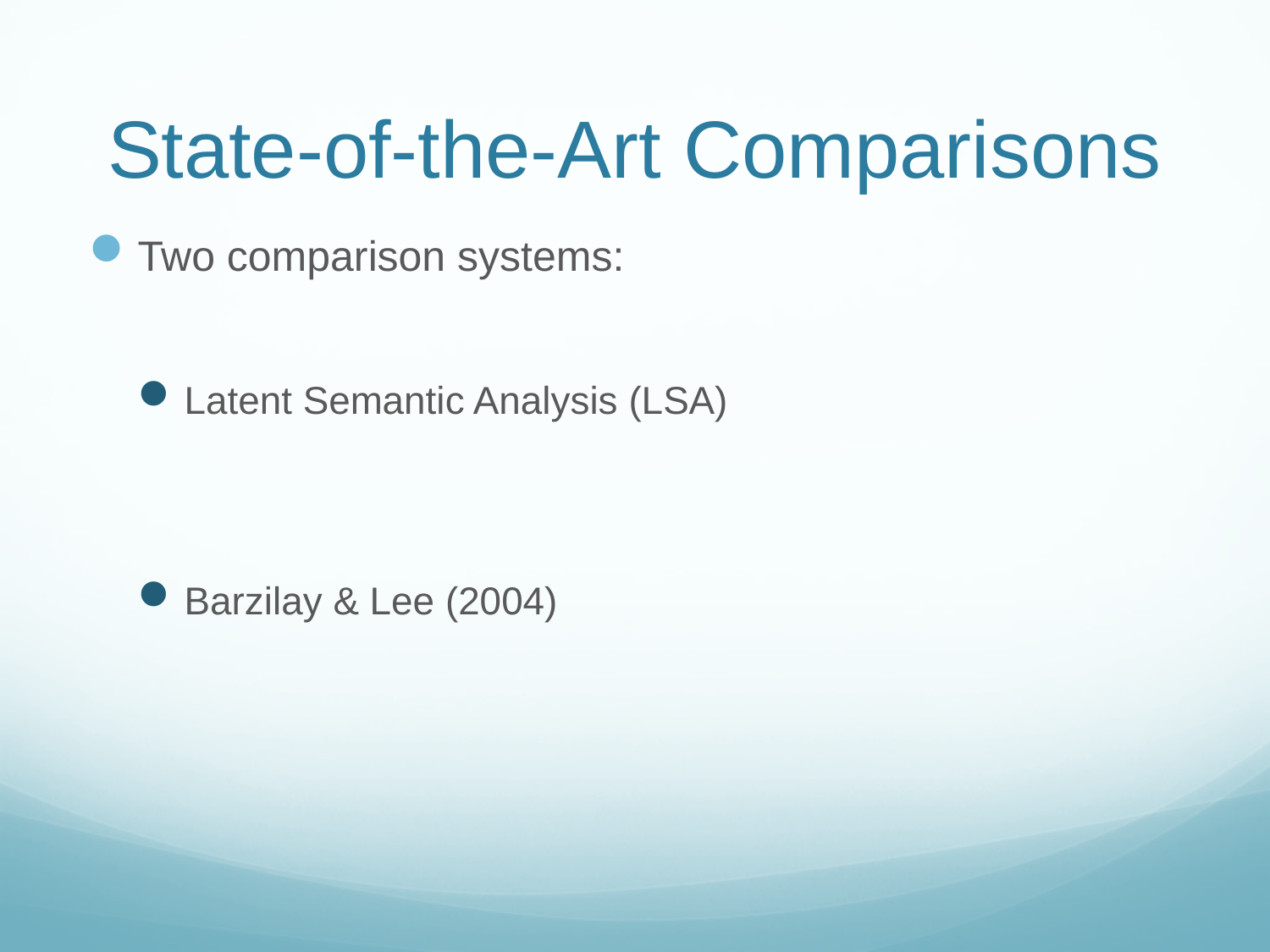

# State-of-the-Art Comparisons
Two comparison systems:

Latent Semantic Analysis (LSA)

Barzilay & Lee (2004)